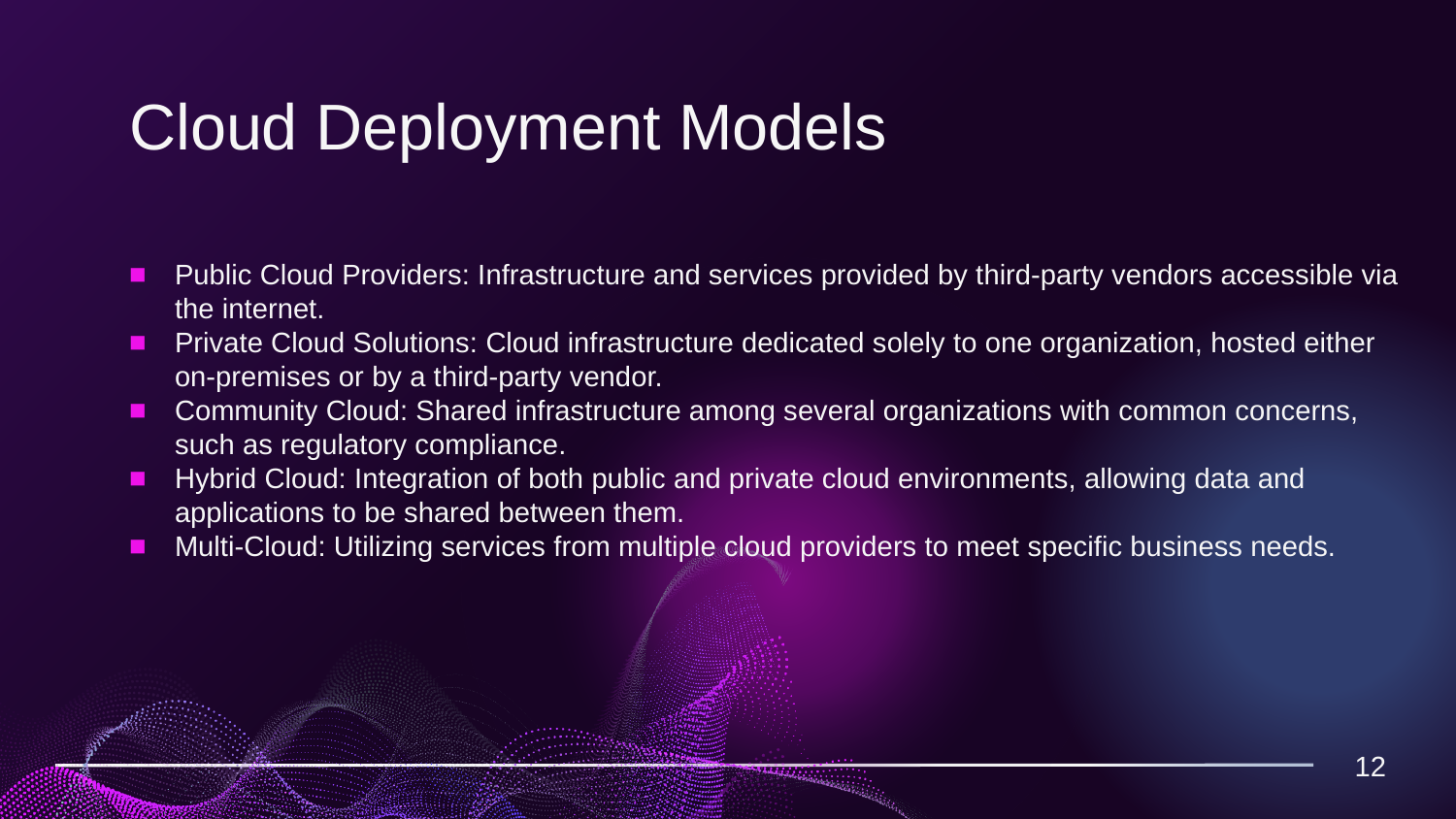

# Cloud Deployment Models
Public Cloud Providers: Infrastructure and services provided by third-party vendors accessible via the internet.
Private Cloud Solutions: Cloud infrastructure dedicated solely to one organization, hosted either on-premises or by a third-party vendor.
Community Cloud: Shared infrastructure among several organizations with common concerns, such as regulatory compliance.
Hybrid Cloud: Integration of both public and private cloud environments, allowing data and applications to be shared between them.
Multi-Cloud: Utilizing services from multiple cloud providers to meet specific business needs.

12